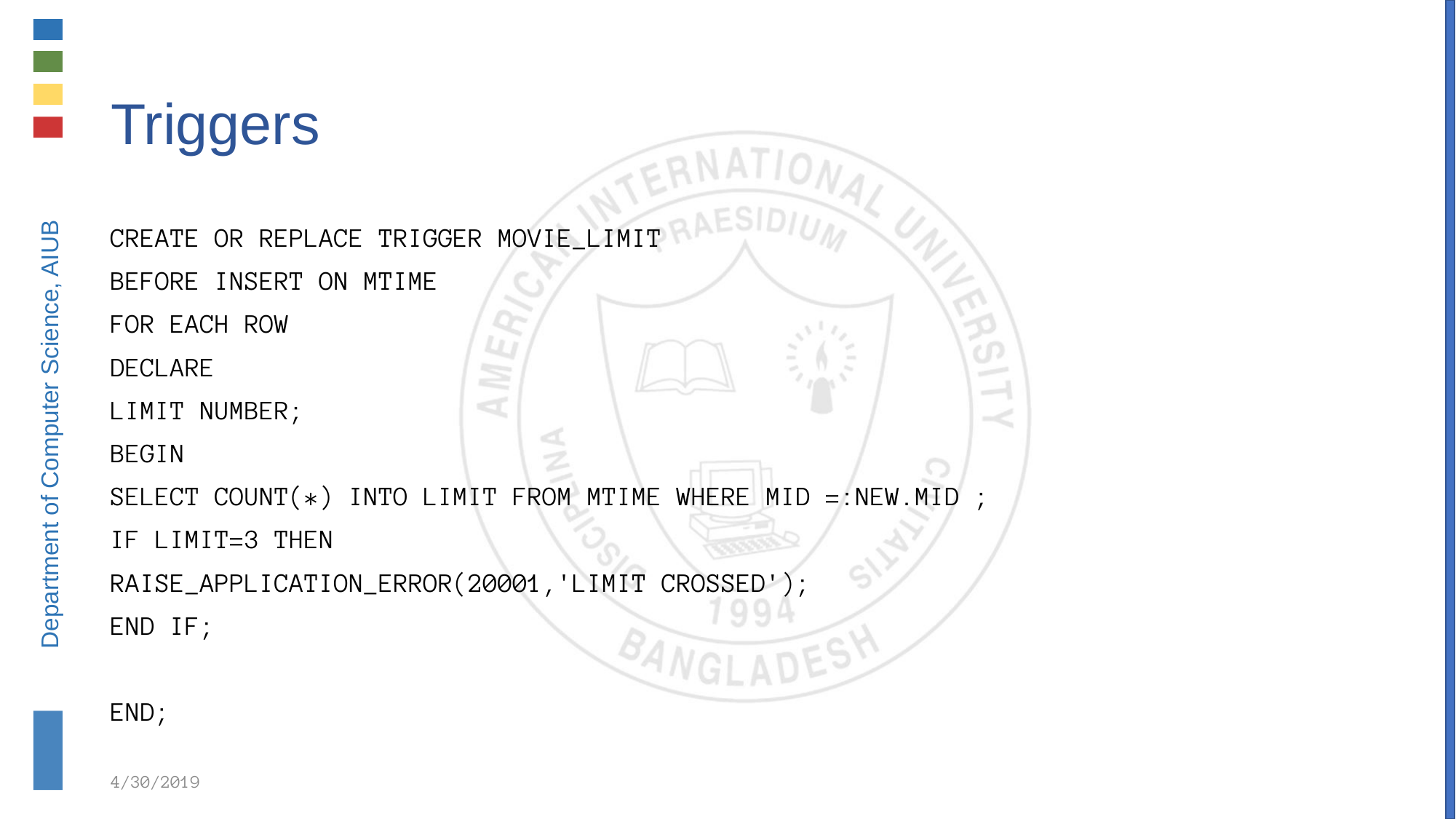

# Triggers
CREATE OR REPLACE TRIGGER MOVIE_LIMIT
BEFORE INSERT ON MTIME
FOR EACH ROW
DECLARE
LIMIT NUMBER;
BEGIN
SELECT COUNT(*) INTO LIMIT FROM MTIME WHERE MID =:NEW.MID ;
IF LIMIT=3 THEN
RAISE_APPLICATION_ERROR(20001,'LIMIT CROSSED');
END IF;

END;
4/30/2019